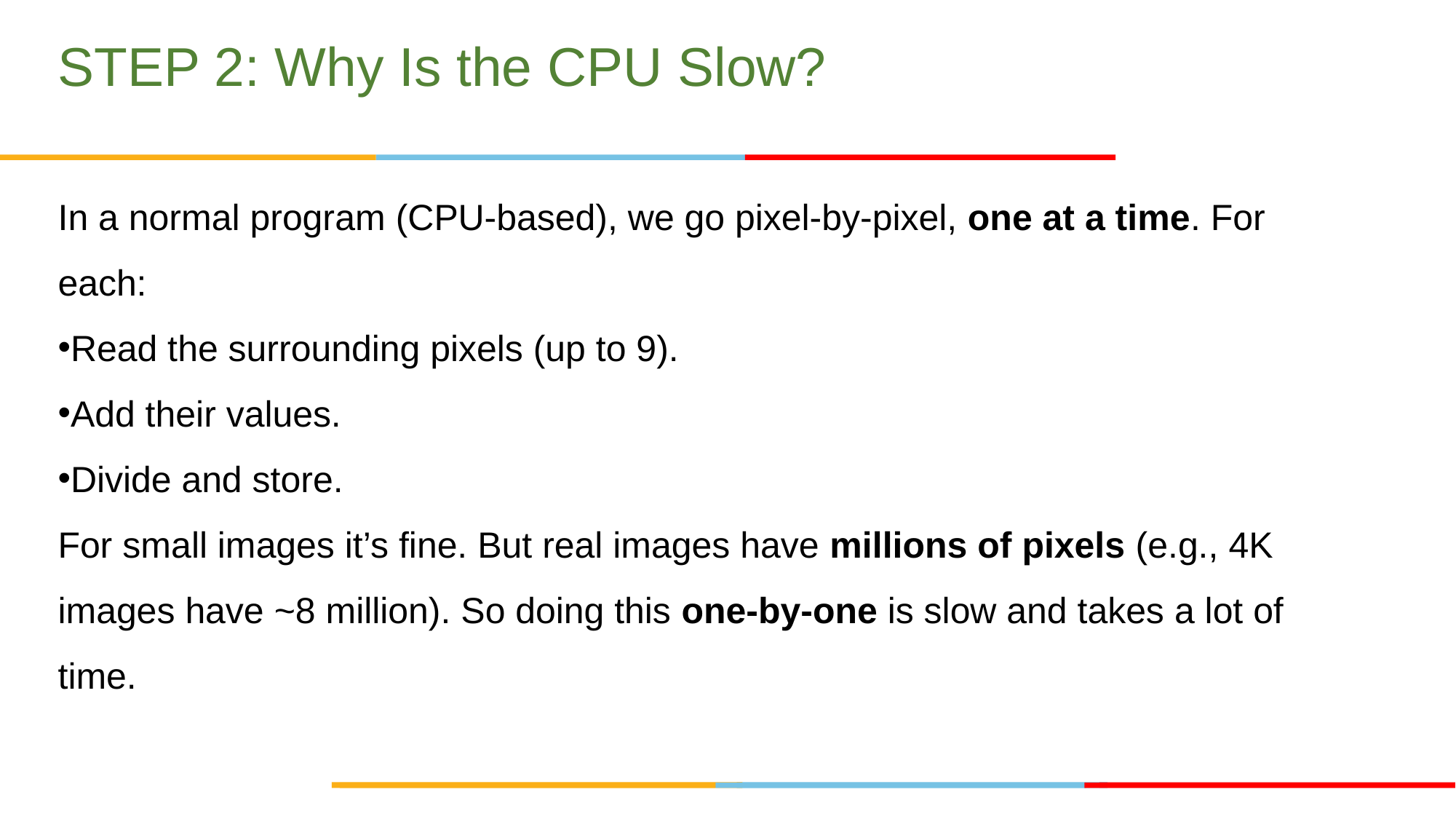

# STEP 2: Why Is the CPU Slow?
In a normal program (CPU-based), we go pixel-by-pixel, one at a time. For each:
Read the surrounding pixels (up to 9).
Add their values.
Divide and store.
For small images it’s fine. But real images have millions of pixels (e.g., 4K images have ~8 million). So doing this one-by-one is slow and takes a lot of time.